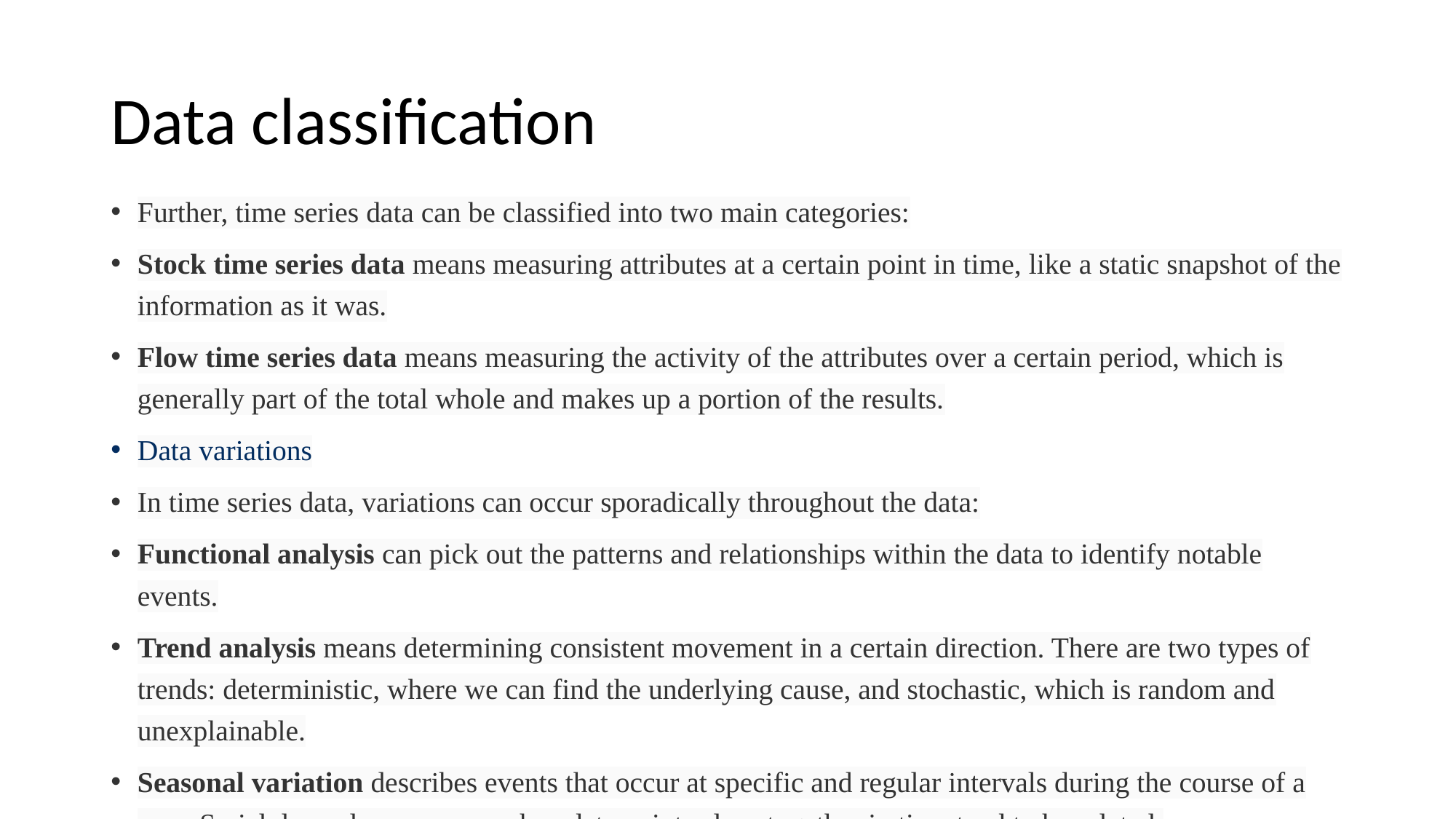

# Data classification
Further, time series data can be classified into two main categories:
Stock time series data means measuring attributes at a certain point in time, like a static snapshot of the information as it was.
Flow time series data means measuring the activity of the attributes over a certain period, which is generally part of the total whole and makes up a portion of the results.
Data variations
In time series data, variations can occur sporadically throughout the data:
Functional analysis can pick out the patterns and relationships within the data to identify notable events.
Trend analysis means determining consistent movement in a certain direction. There are two types of trends: deterministic, where we can find the underlying cause, and stochastic, which is random and unexplainable.
Seasonal variation describes events that occur at specific and regular intervals during the course of a year. Serial dependence occurs when data points close together in time tend to be related.